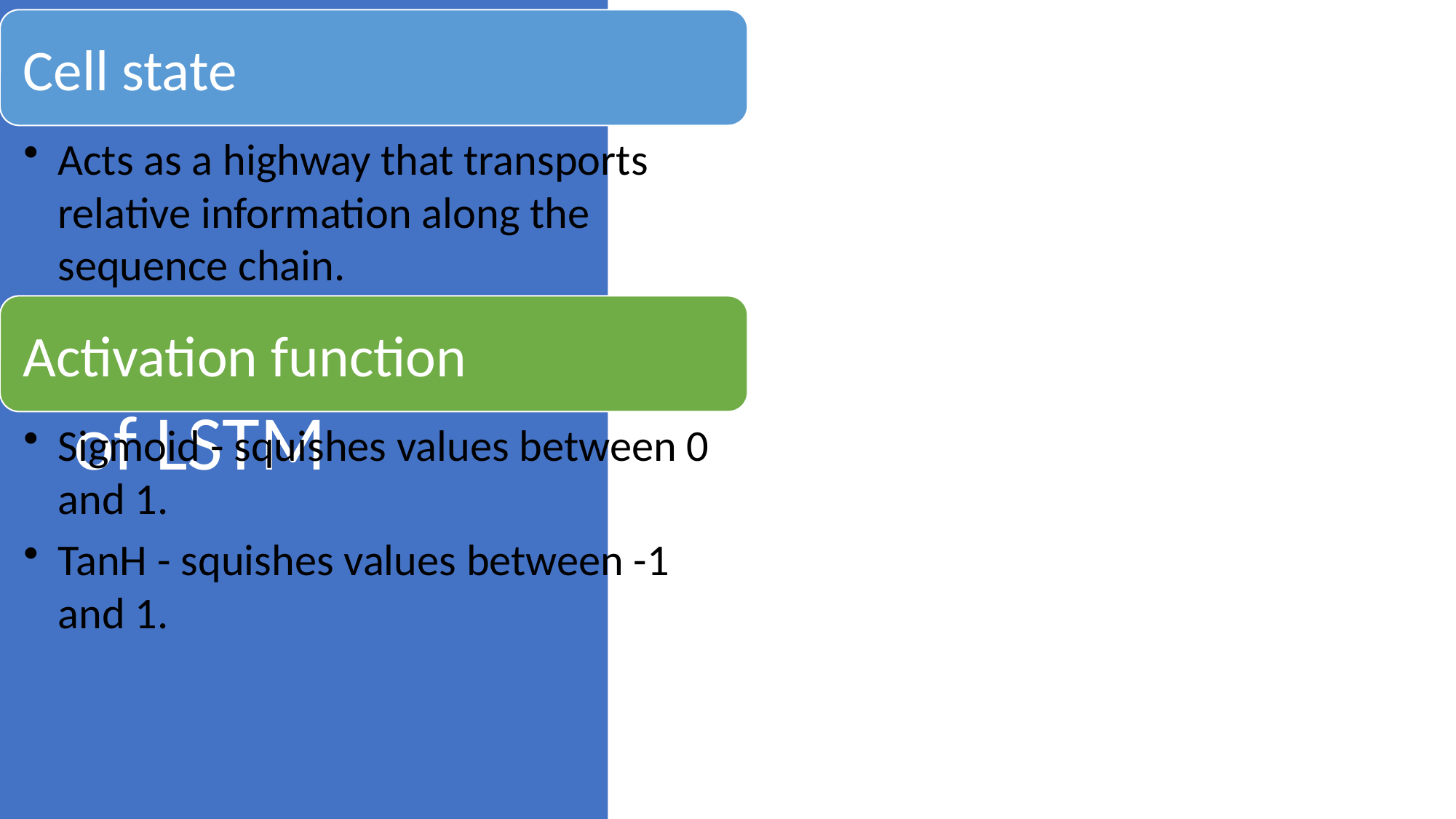

# Components of LSTM

Cell state
Acts as a highway that transports relative information along the sequence chain.
Activation function
Sigmoid - squishes values between 0 and 1.
TanH - squishes values between -1 and 1.